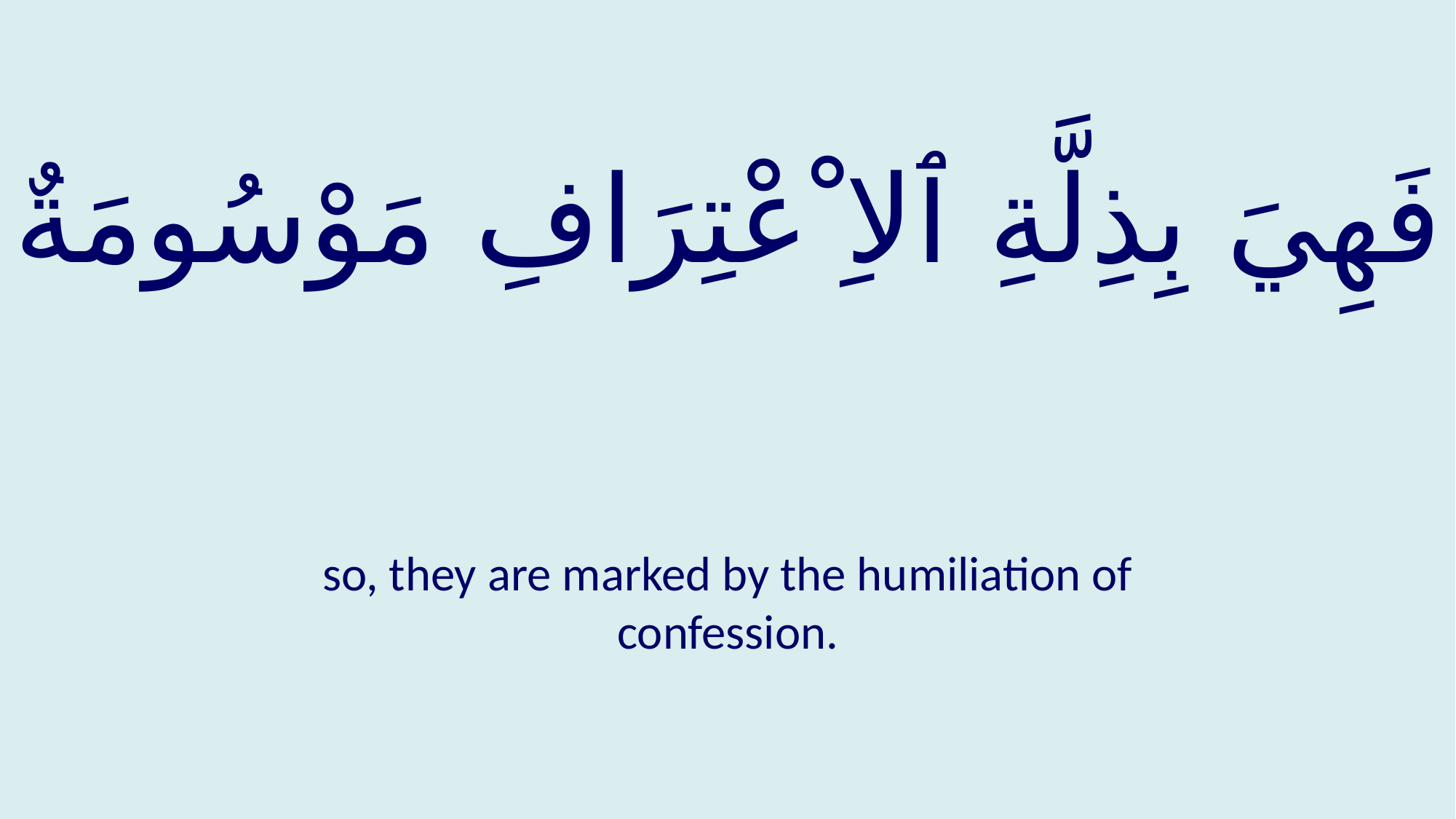

# فَهِيَ بِذِلَّةِ ٱلاِﹾعْتِرَافِ مَوْسُومَةٌ
so, they are marked by the humiliation of confession.